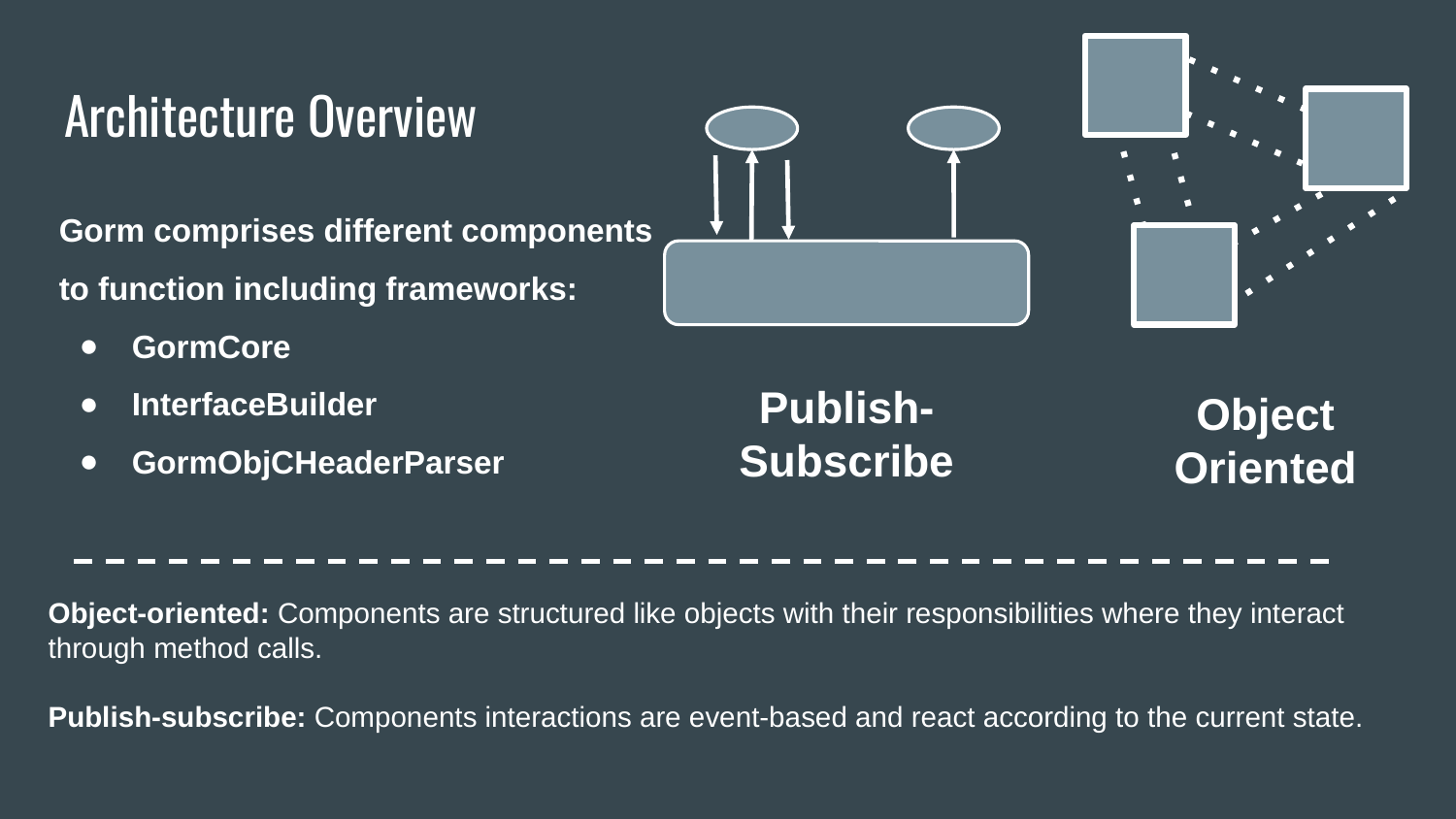

# Architecture Overview

Gorm comprises different components to function including frameworks:
GormCore
InterfaceBuilder
GormObjCHeaderParser

Publish-
Subscribe
Object Oriented
Object-oriented: Components are structured like objects with their responsibilities where they interact through method calls.

Publish-subscribe: Components interactions are event-based and react according to the current state.